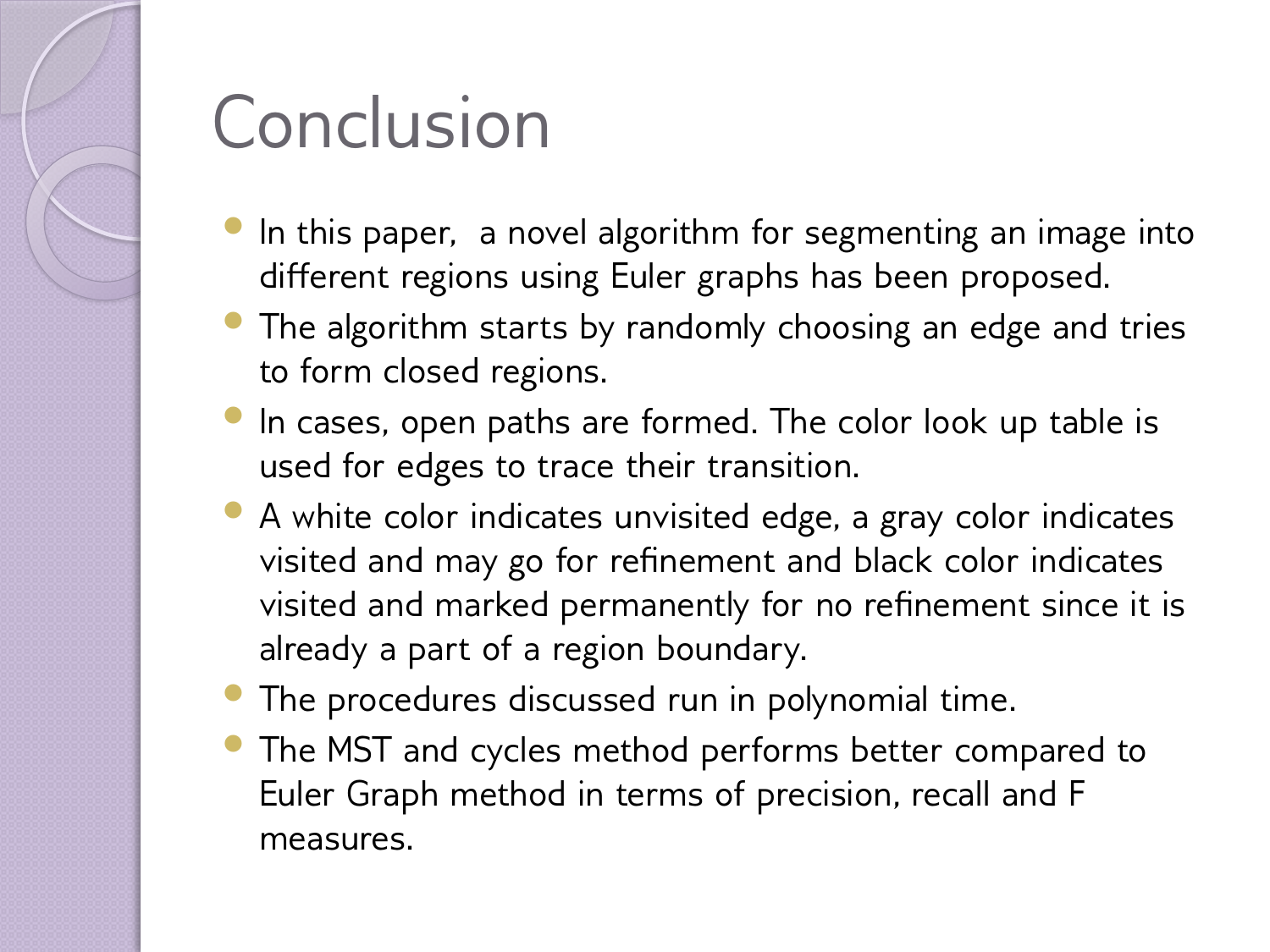

# Conclusion
In this paper,  a novel algorithm for segmenting an image into different regions using Euler graphs has been proposed.
The algorithm starts by randomly choosing an edge and tries to form closed regions.
In cases, open paths are formed. The color look up table is used for edges to trace their transition.
A white color indicates unvisited edge, a gray color indicates visited and may go for refinement and black color indicates visited and marked permanently for no refinement since it is already a part of a region boundary.
The procedures discussed run in polynomial time.
The MST and cycles method performs better compared to Euler Graph method in terms of precision, recall and F measures.